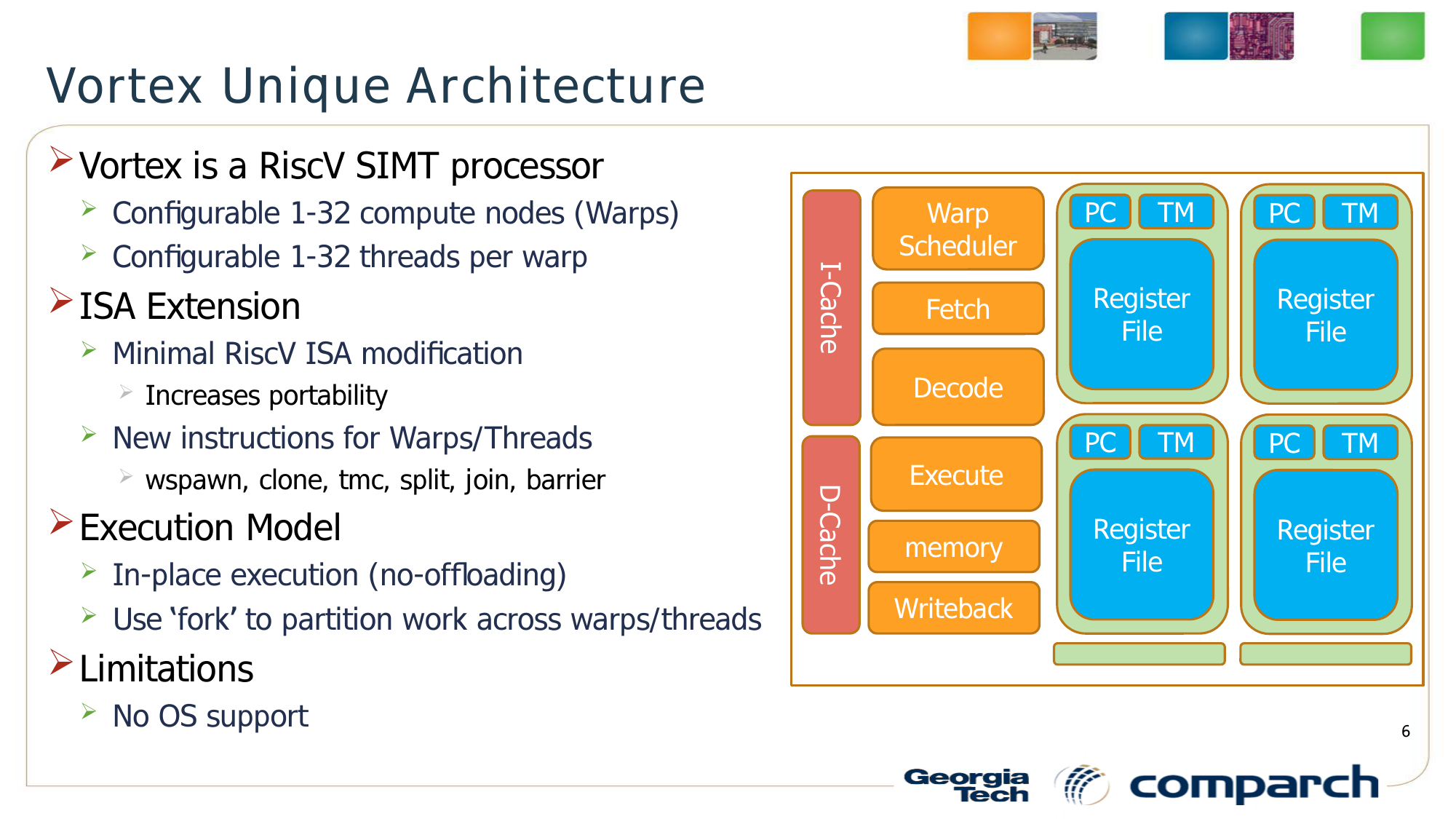

# Vortex Unique Architecture

Vortex is a RiscV SIMT processor
Configurable 1-32 compute nodes (Warps)
Configurable 1-32 threads per warp
ISA Extension
Minimal RiscV ISA modification
Increases portability
New instructions for Warps/Threads
wspawn, clone, tmc, split, join, barrier
Execution Model
In-place execution (no-offloading)
Use ‘fork’ to partition work across warps/threads
Limitations
No OS support

TM
PC
RegisterFile

TM
PC
RegisterFile
Warp
Scheduler
I-Cache
Fetch
Decode

TM
PC
RegisterFile

TM
PC
RegisterFile
Execute
D-Cache
memory
Writeback

6